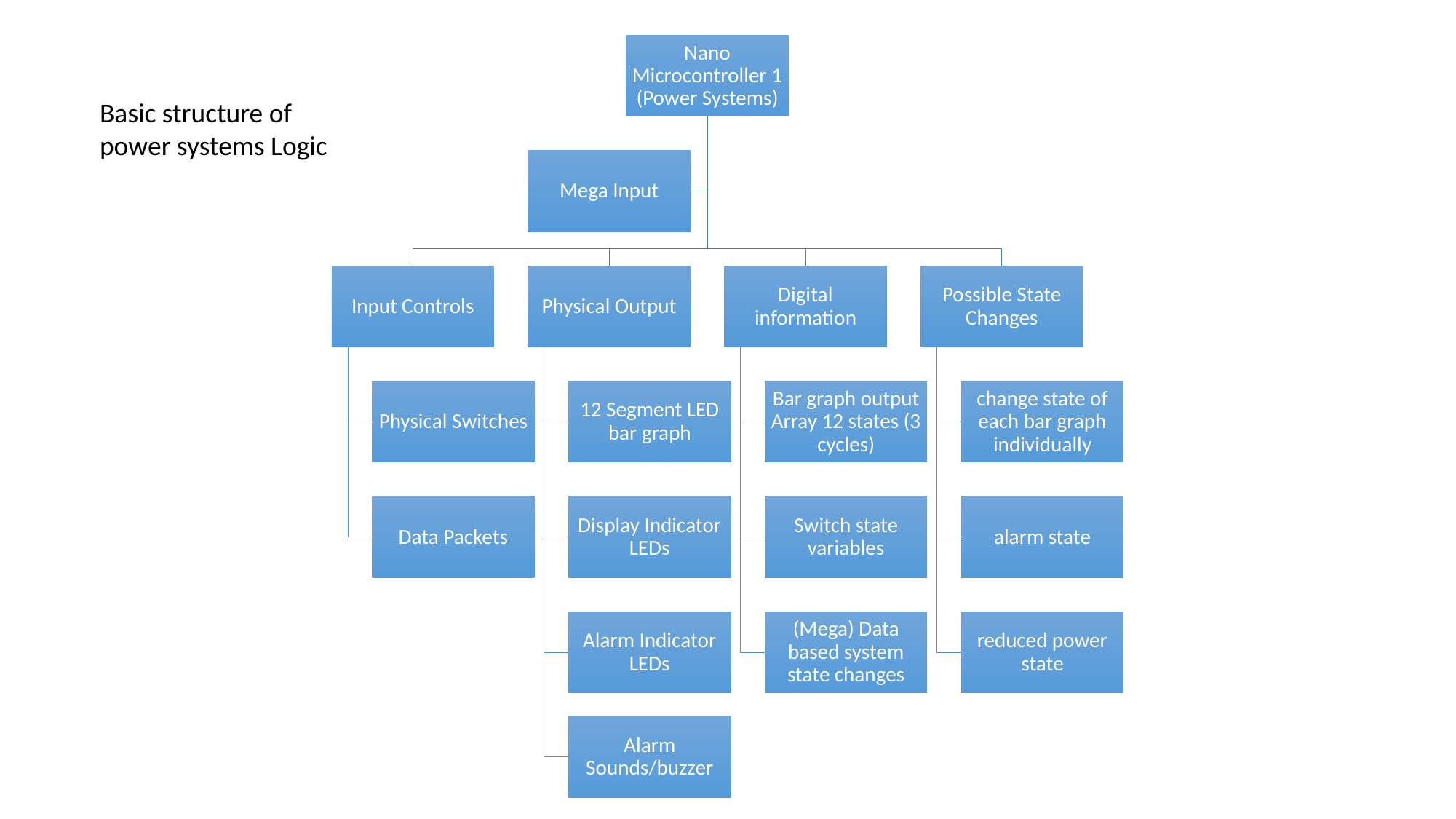

Nano Microcontroller 1 (Power Systems)
Input Controls
Physical Switches
Data Packets
Physical Output
12 Segment LED bar graph
Display Indicator LEDs
Alarm Indicator LEDs
Alarm Sounds/buzzer
Digital information
Bar graph output Array 12 states (3 cycles)
Switch state variables
(Mega) Data based system state changes
Possible State Changes
change state of each bar graph individually
alarm state
reduced power state
Mega Input
Basic structure of power systems Logic